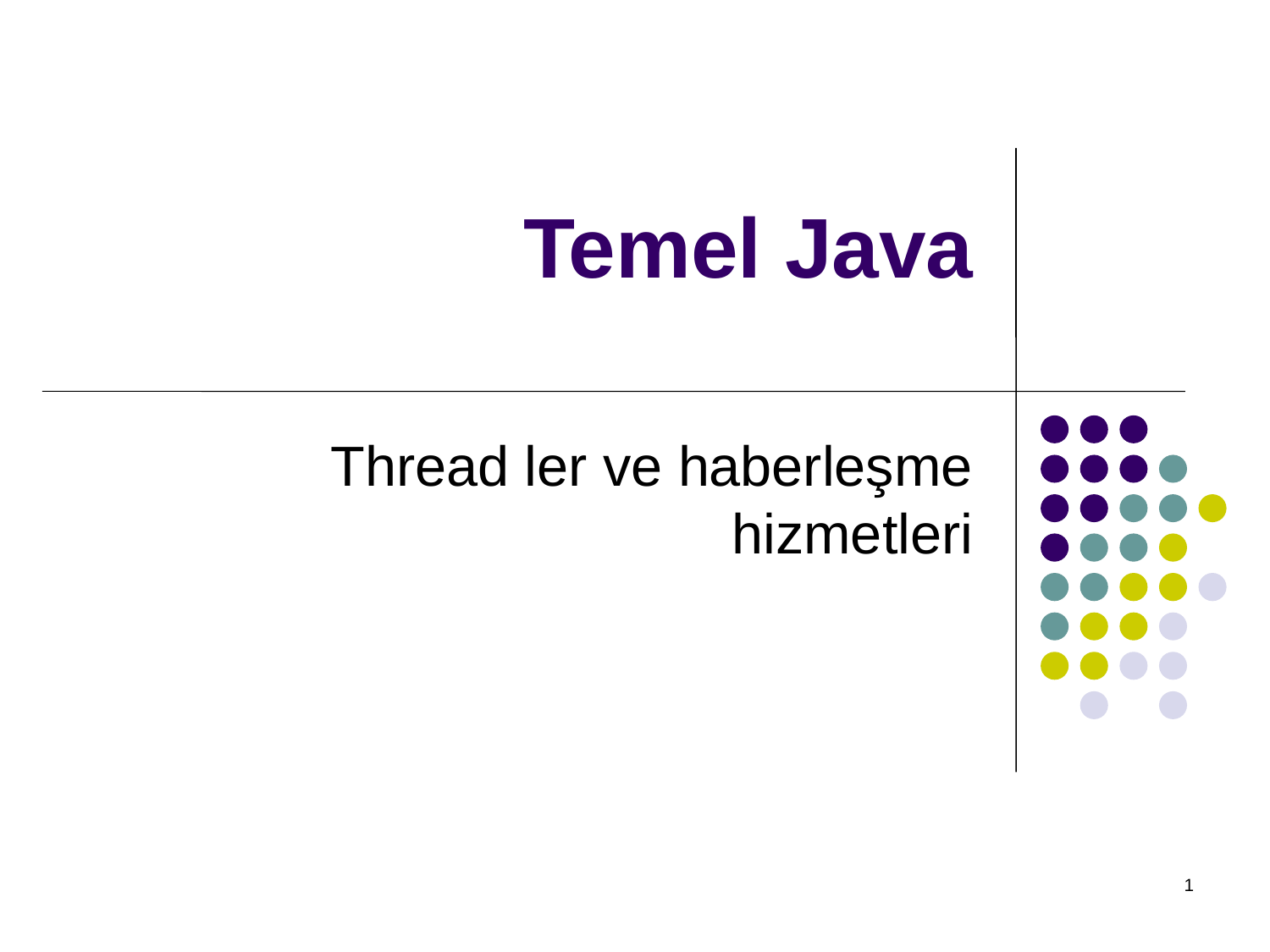

# Temel Java
Thread ler ve haberleşme hizmetleri

1